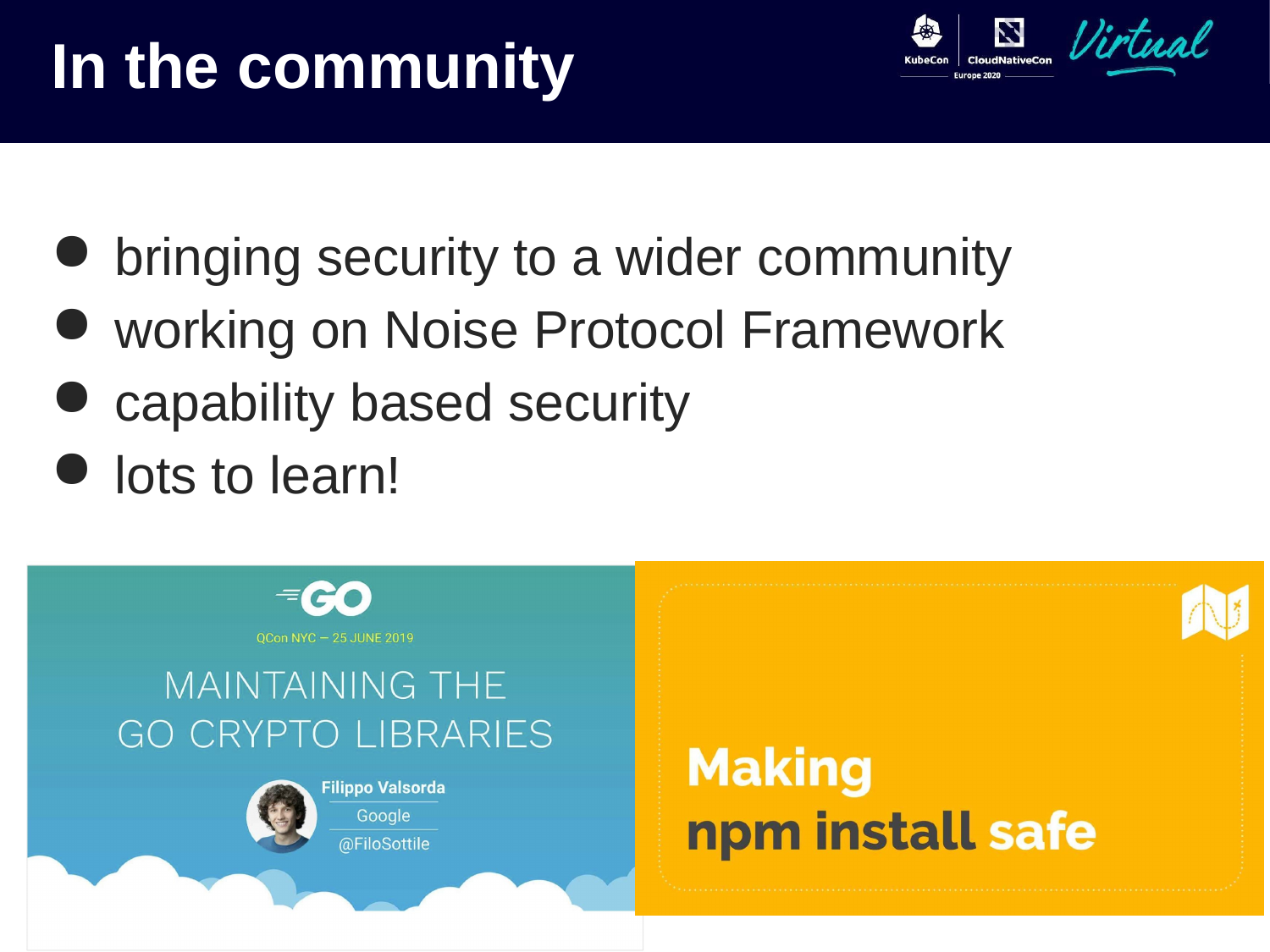

# In the community
bringing security to a wider community
working on Noise Protocol Framework
capability based security
lots to learn!